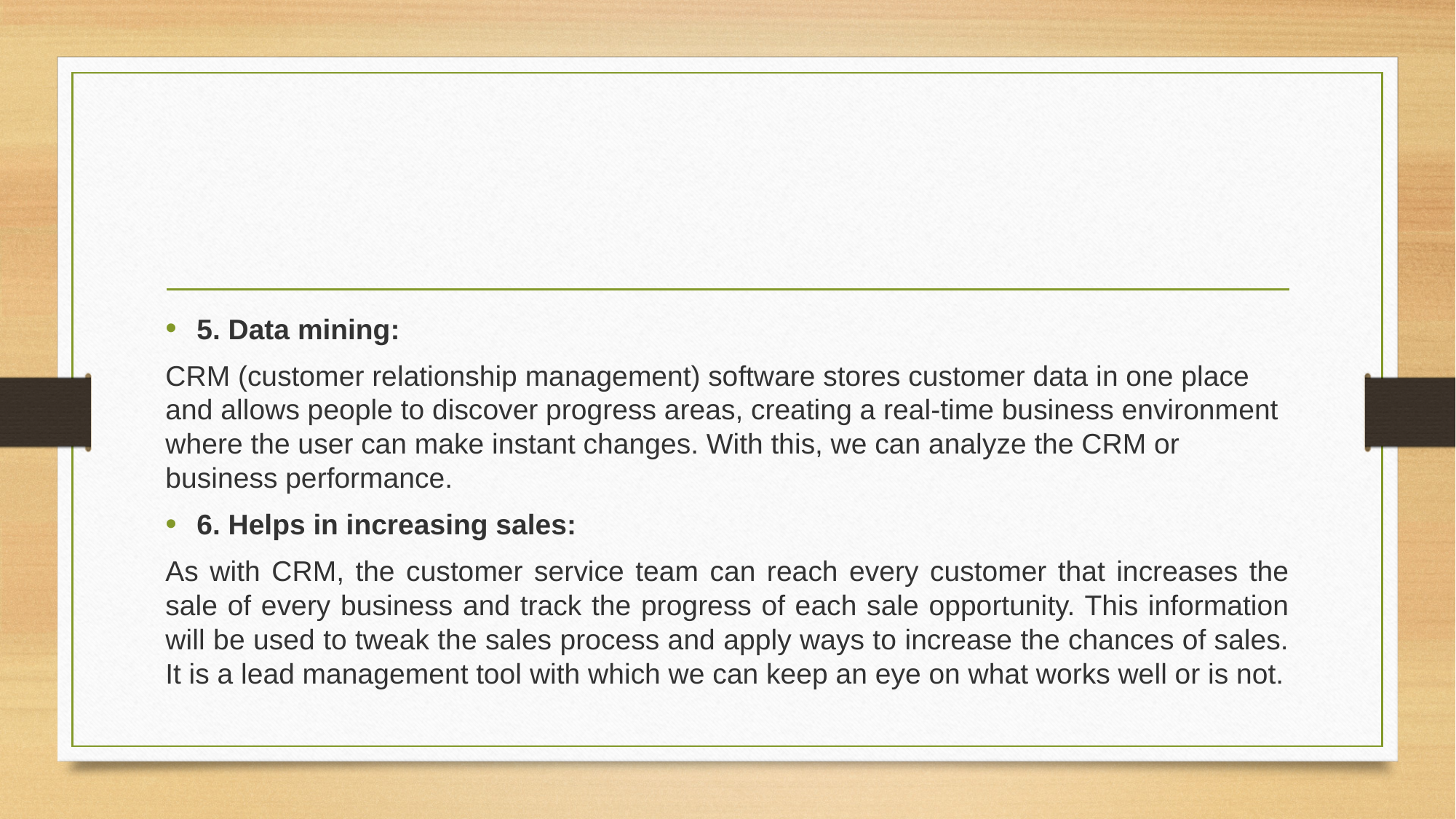

5. Data mining:
CRM (customer relationship management) software stores customer data in one place and allows people to discover progress areas, creating a real-time business environment where the user can make instant changes. With this, we can analyze the CRM or business performance.
6. Helps in increasing sales:
As with CRM, the customer service team can reach every customer that increases the sale of every business and track the progress of each sale opportunity. This information will be used to tweak the sales process and apply ways to increase the chances of sales. It is a lead management tool with which we can keep an eye on what works well or is not.